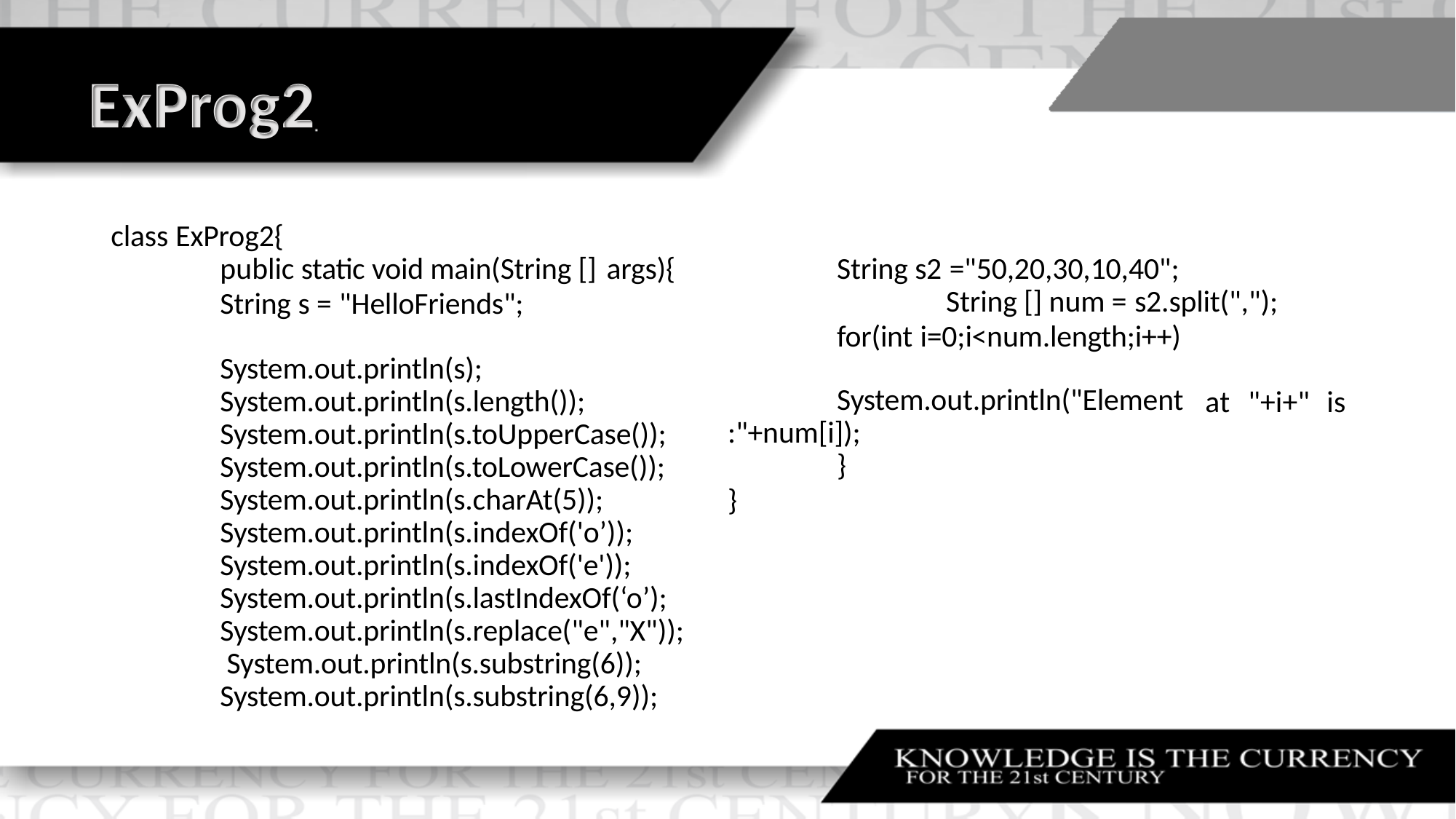

# ExProg2
class ExProg2{
public static void main(String [] args){
String s = "HelloFriends";
String s2 ="50,20,30,10,40";
String [] num = s2.split(",");
for(int i=0;i<num.length;i++)
System.out.println(s);  System.out.println(s.length());  System.out.println(s.toUpperCase());  System.out.println(s.toLowerCase());  System.out.println(s.charAt(5));  System.out.println(s.indexOf('o’));  System.out.println(s.indexOf('e'));  System.out.println(s.lastIndexOf(‘o’);  System.out.println(s.replace("e","X"));  System.out.println(s.substring(6));  System.out.println(s.substring(6,9));
System.out.println("Element
:"+num[i]);
}
}
at	"+i+"	is
•	Author Detail